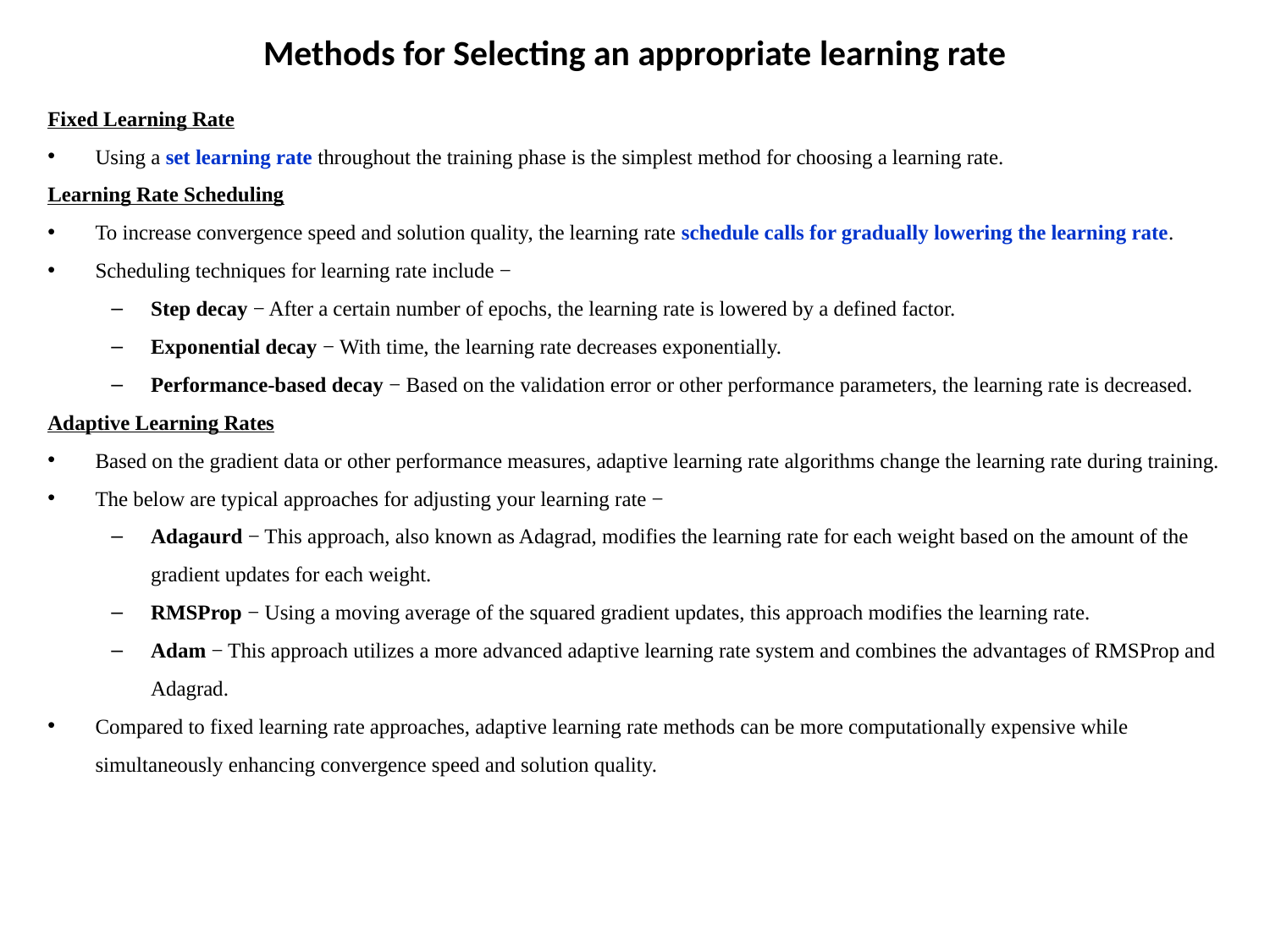

# Methods for Selecting an appropriate learning rate
Fixed Learning Rate
Using a set learning rate throughout the training phase is the simplest method for choosing a learning rate.
Learning Rate Scheduling
To increase convergence speed and solution quality, the learning rate schedule calls for gradually lowering the learning rate.
Scheduling techniques for learning rate include −
Step decay − After a certain number of epochs, the learning rate is lowered by a defined factor.
Exponential decay − With time, the learning rate decreases exponentially.
Performance-based decay − Based on the validation error or other performance parameters, the learning rate is decreased.
Adaptive Learning Rates
Based on the gradient data or other performance measures, adaptive learning rate algorithms change the learning rate during training.
The below are typical approaches for adjusting your learning rate −
Adagaurd − This approach, also known as Adagrad, modifies the learning rate for each weight based on the amount of the gradient updates for each weight.
RMSProp − Using a moving average of the squared gradient updates, this approach modifies the learning rate.
Adam − This approach utilizes a more advanced adaptive learning rate system and combines the advantages of RMSProp and Adagrad.
Compared to fixed learning rate approaches, adaptive learning rate methods can be more computationally expensive while simultaneously enhancing convergence speed and solution quality.